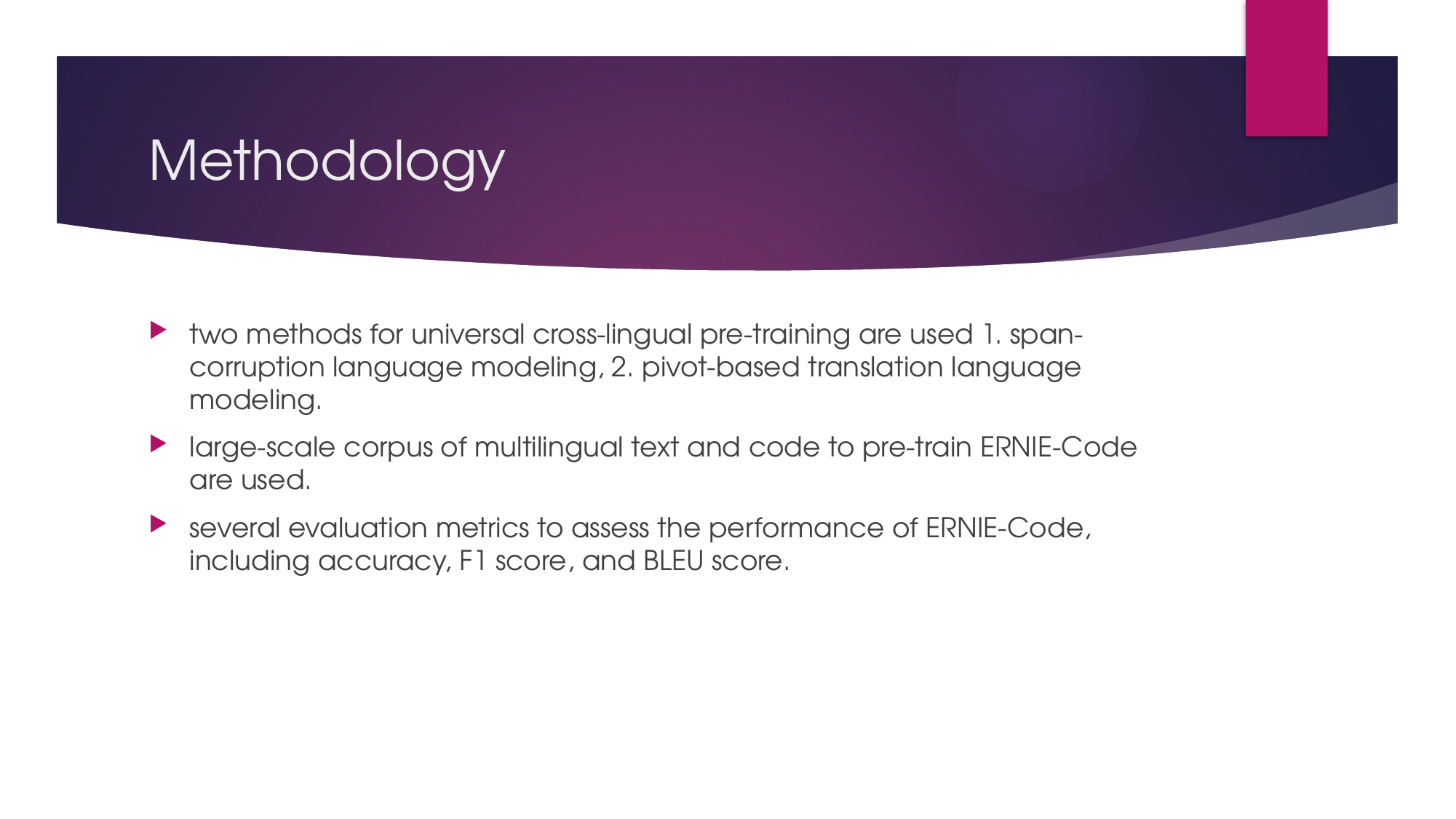

# Methodology
two methods for universal cross-lingual pre-training are used 1. span-corruption language modeling, 2. pivot-based translation language modeling.
large-scale corpus of multilingual text and code to pre-train ERNIE-Code are used.
several evaluation metrics to assess the performance of ERNIE-Code, including accuracy, F1 score, and BLEU score.